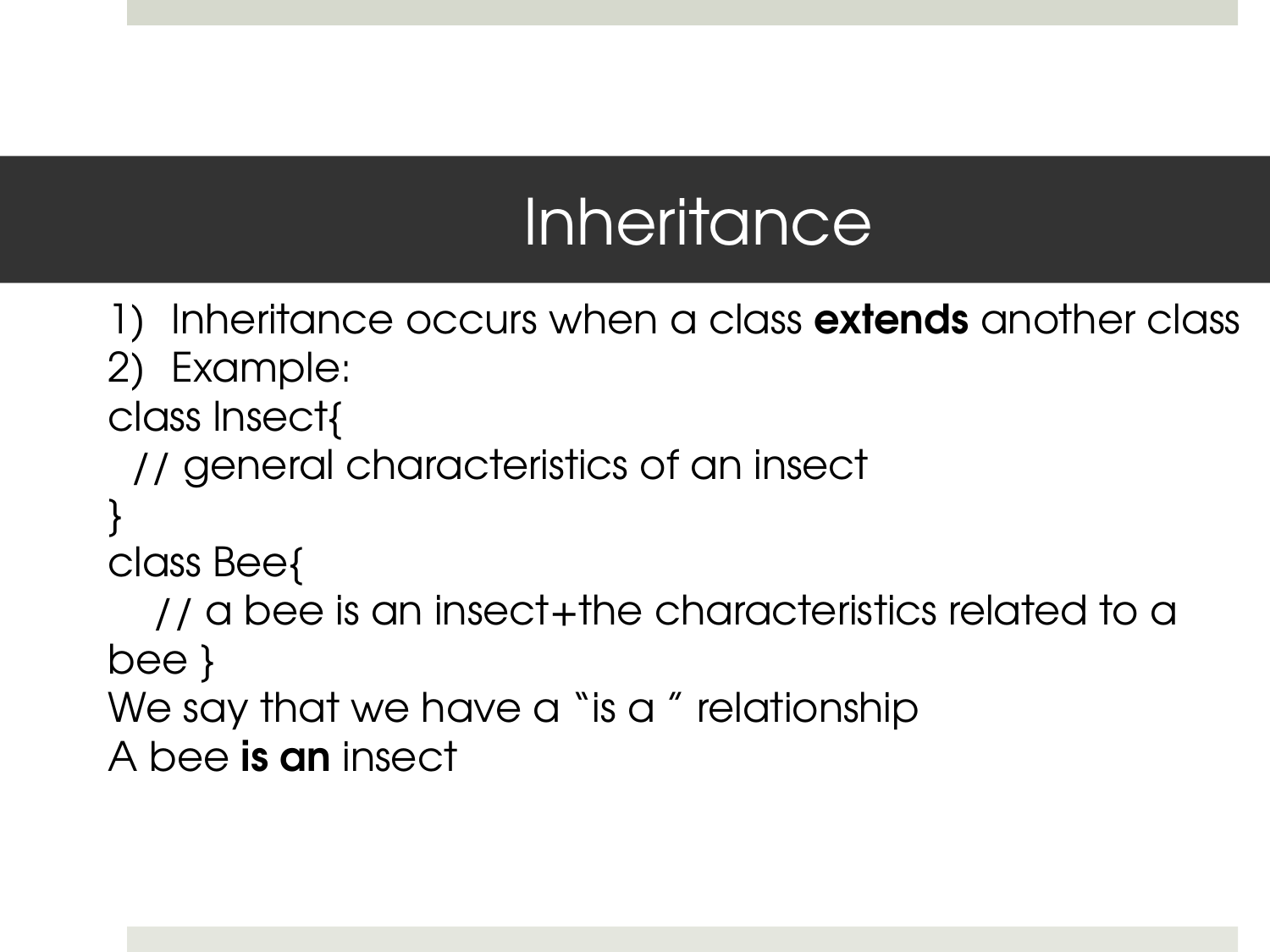

# Inheritance
Inheritance occurs when a class extends another class
Example:
class Insect{
  // general characteristics of an insect
}
class Bee{
    // a bee is an insect+the characteristics related to a bee }
We say that we have a “is a ” relationship
A bee is an insect